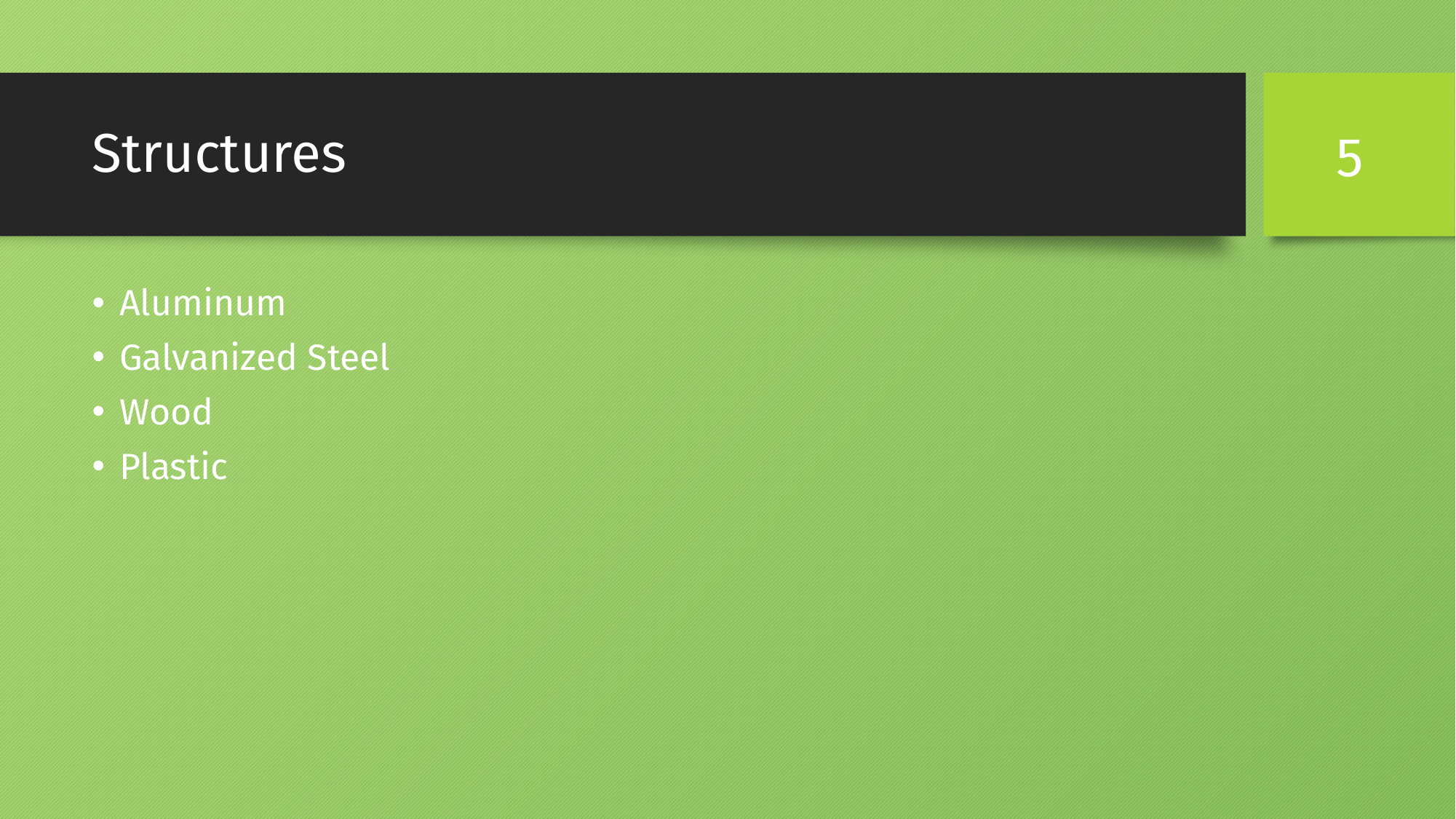

5
# Structures
Aluminum
Galvanized Steel
Wood
Plastic